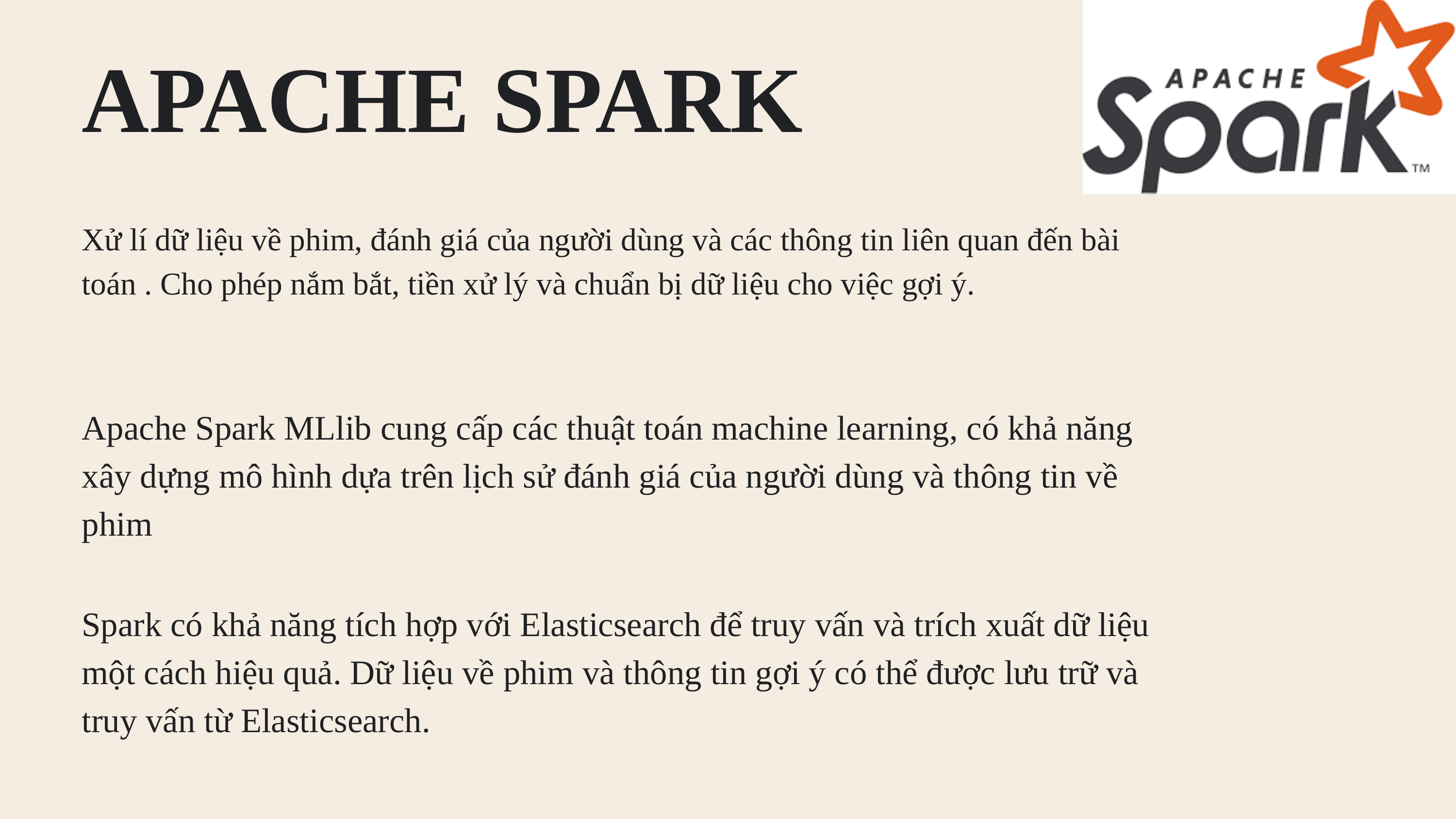

APACHE SPARK
Xử lí dữ liệu về phim, đánh giá của người dùng và các thông tin liên quan đến bài toán . Cho phép nắm bắt, tiền xử lý và chuẩn bị dữ liệu cho việc gợi ý.
Apache Spark MLlib cung cấp các thuật toán machine learning, có khả năng xây dựng mô hình dựa trên lịch sử đánh giá của người dùng và thông tin về phim
Spark có khả năng tích hợp với Elasticsearch để truy vấn và trích xuất dữ liệu một cách hiệu quả. Dữ liệu về phim và thông tin gợi ý có thể được lưu trữ và truy vấn từ Elasticsearch.